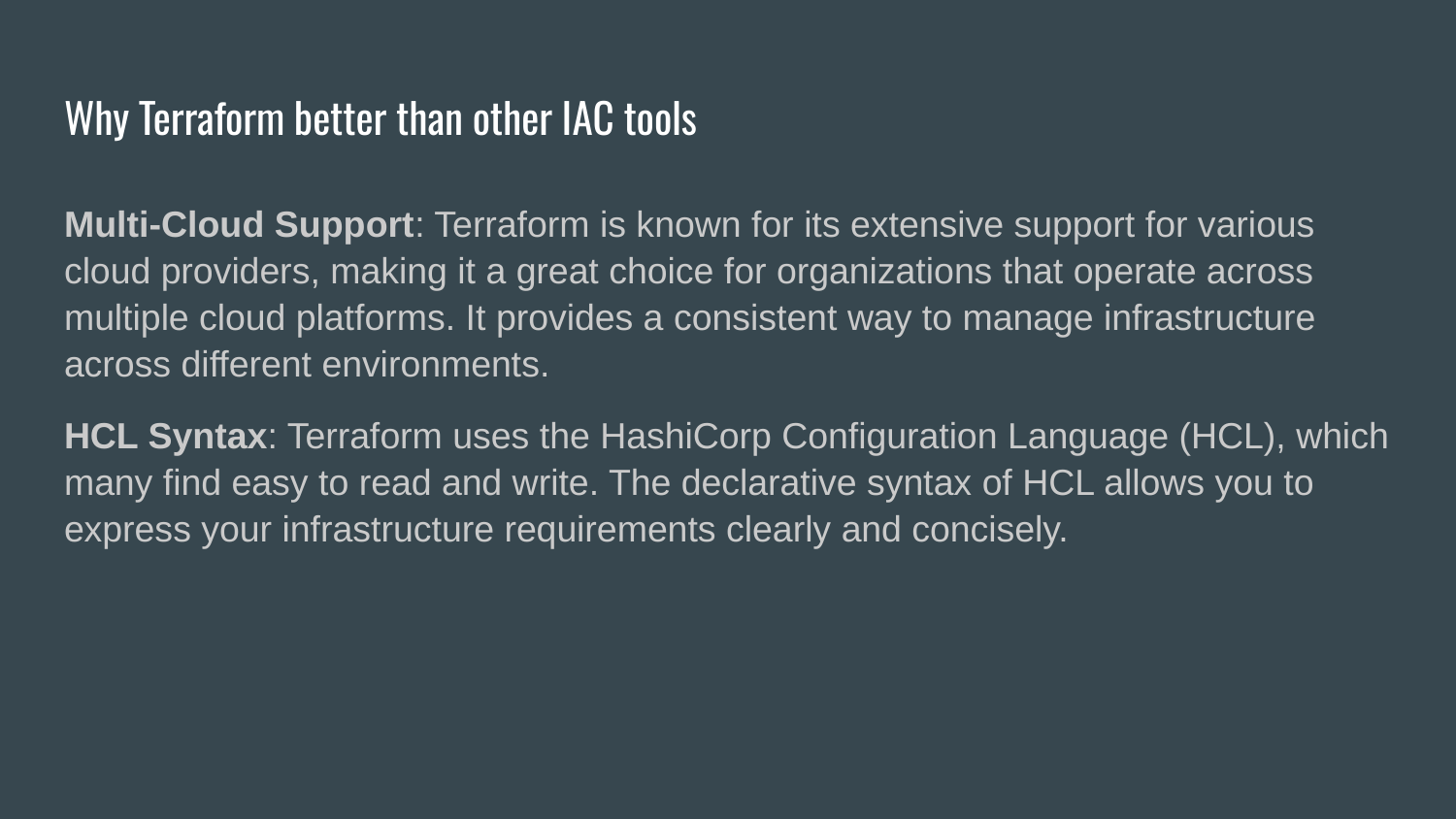

# Why Terraform better than other IAC tools
Multi-Cloud Support: Terraform is known for its extensive support for various cloud providers, making it a great choice for organizations that operate across multiple cloud platforms. It provides a consistent way to manage infrastructure across different environments.
HCL Syntax: Terraform uses the HashiCorp Configuration Language (HCL), which many find easy to read and write. The declarative syntax of HCL allows you to express your infrastructure requirements clearly and concisely.